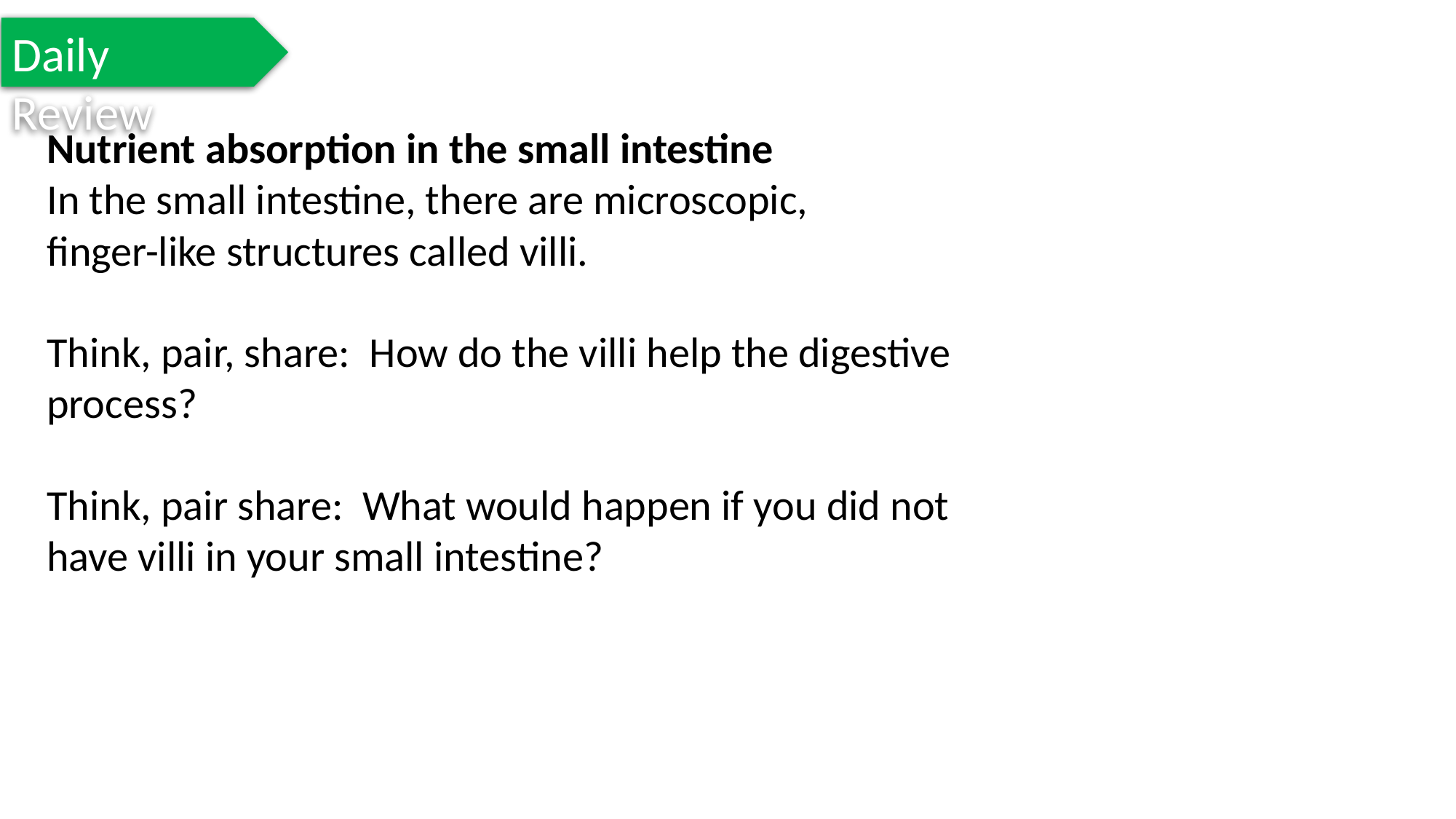

Daily Review
Nutrient absorption in the small intestine
In the small intestine, there are microscopic,
finger-like structures called villi.

Think, pair, share:  How do the villi help the digestive process?

Think, pair share:  What would happen if you did not have villi in your small intestine?